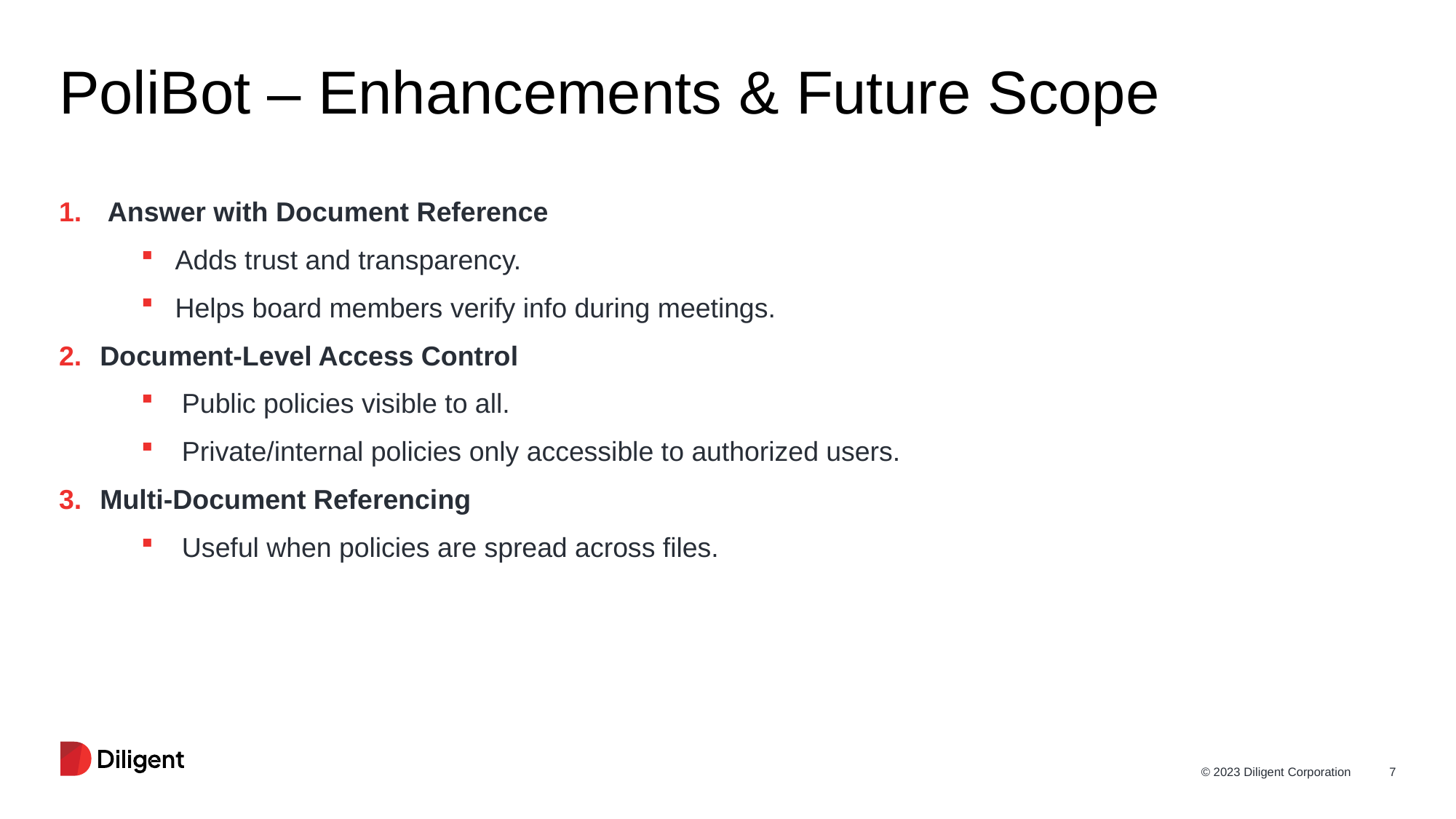

# PoliBot – Enhancements & Future Scope
 Answer with Document Reference
Adds trust and transparency.
Helps board members verify info during meetings.
Document-Level Access Control
Public policies visible to all.
Private/internal policies only accessible to authorized users.
Multi-Document Referencing
Useful when policies are spread across files.